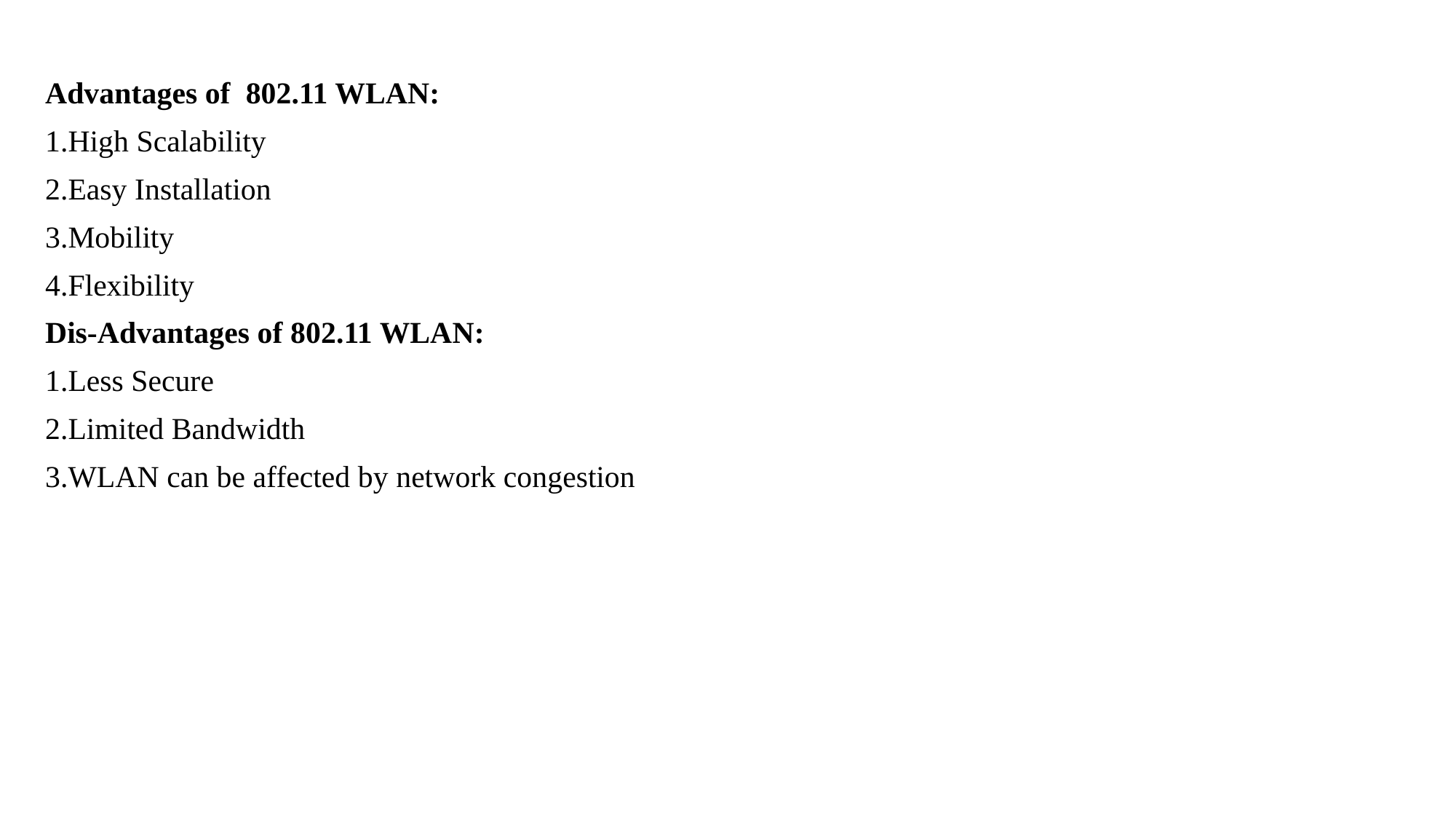

Advantages of  802.11 WLAN:
1.High Scalability
2.Easy Installation
3.Mobility
4.Flexibility
Dis-Advantages of 802.11 WLAN:
1.Less Secure
2.Limited Bandwidth
3.WLAN can be affected by network congestion